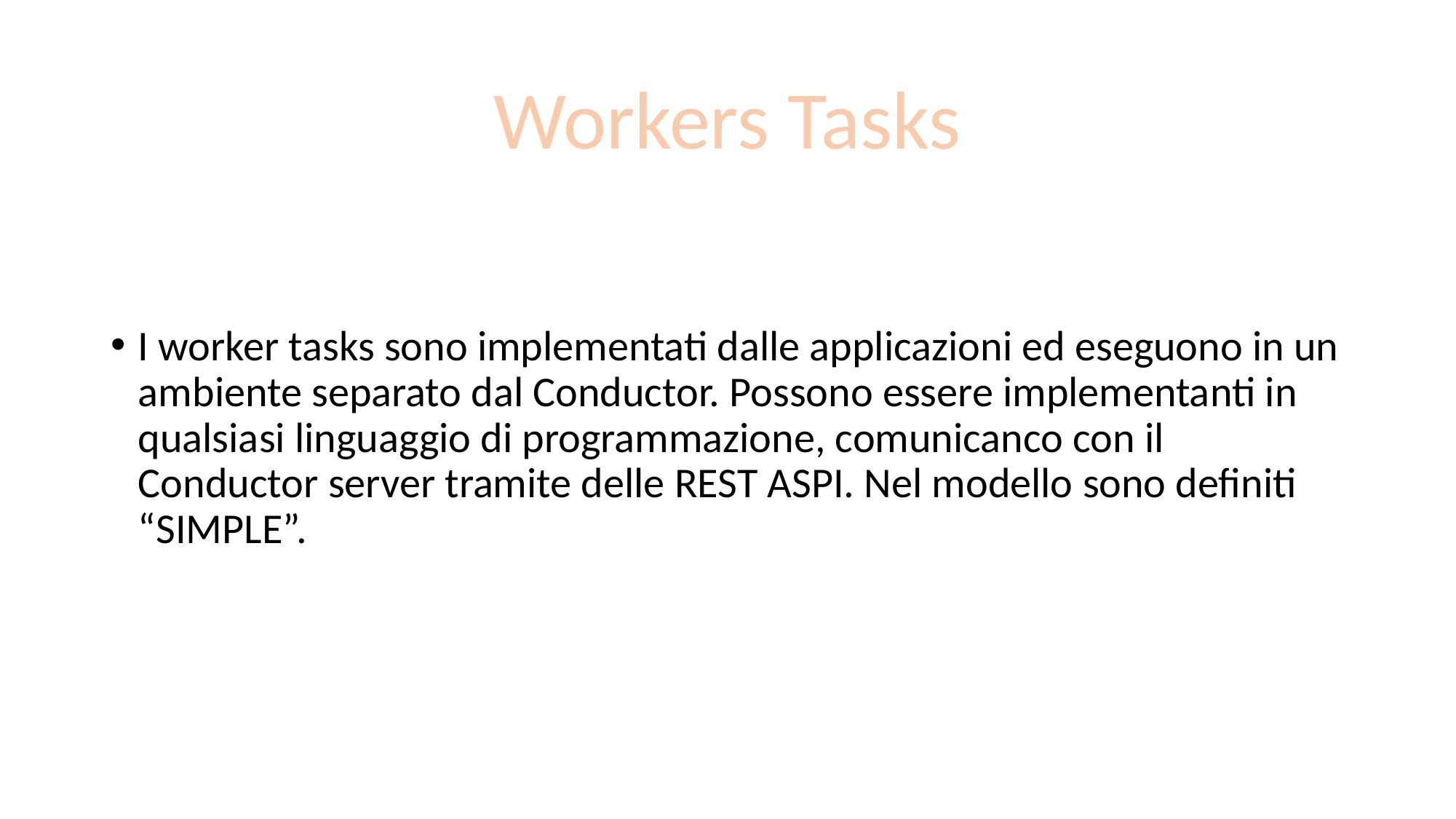

# Workers Tasks
I worker tasks sono implementati dalle applicazioni ed eseguono in un ambiente separato dal Conductor. Possono essere implementanti in qualsiasi linguaggio di programmazione, comunicanco con il Conductor server tramite delle REST ASPI. Nel modello sono definiti “SIMPLE”.